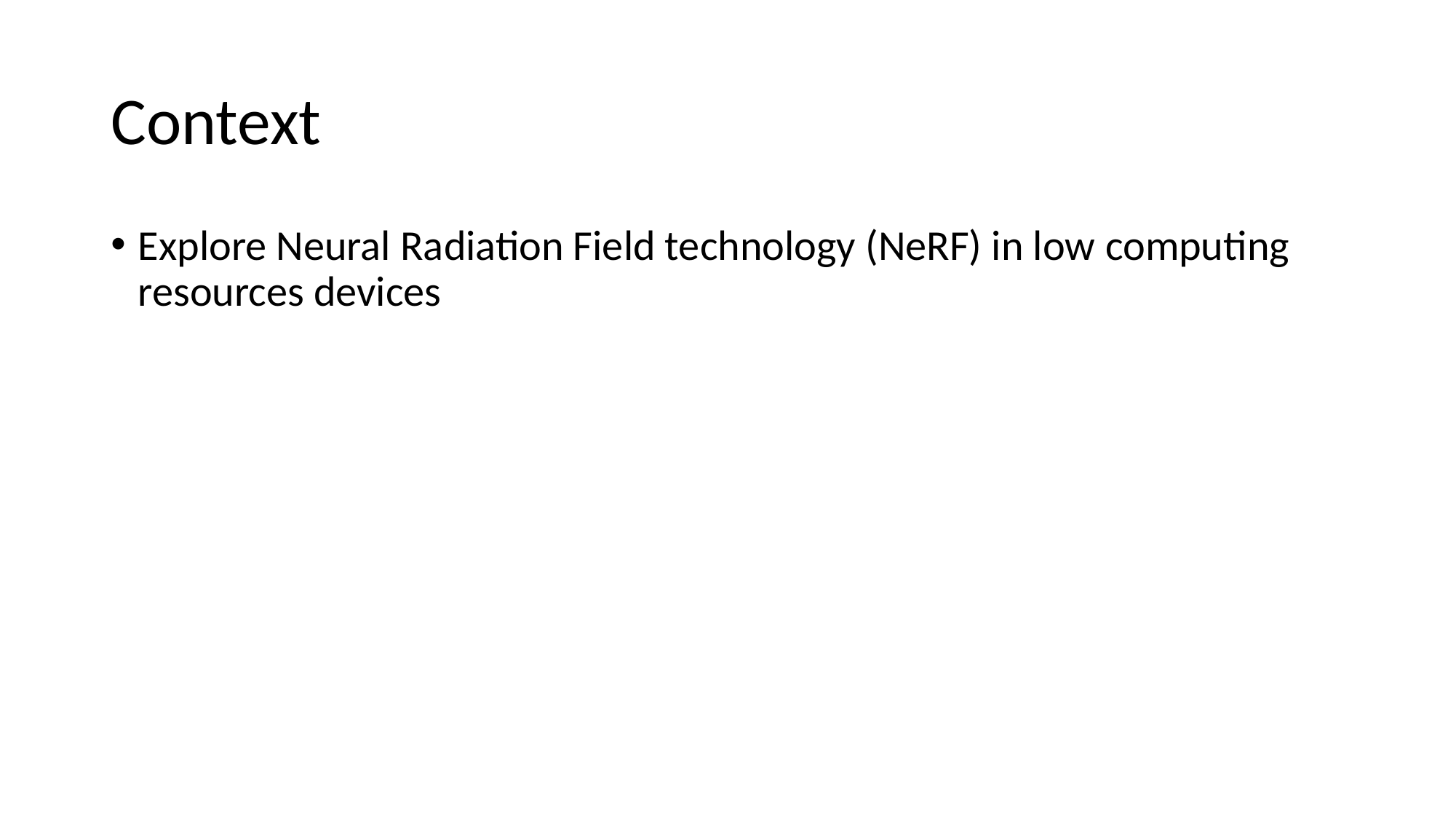

# Context
Explore Neural Radiation Field technology (NeRF) in low computing resources devices